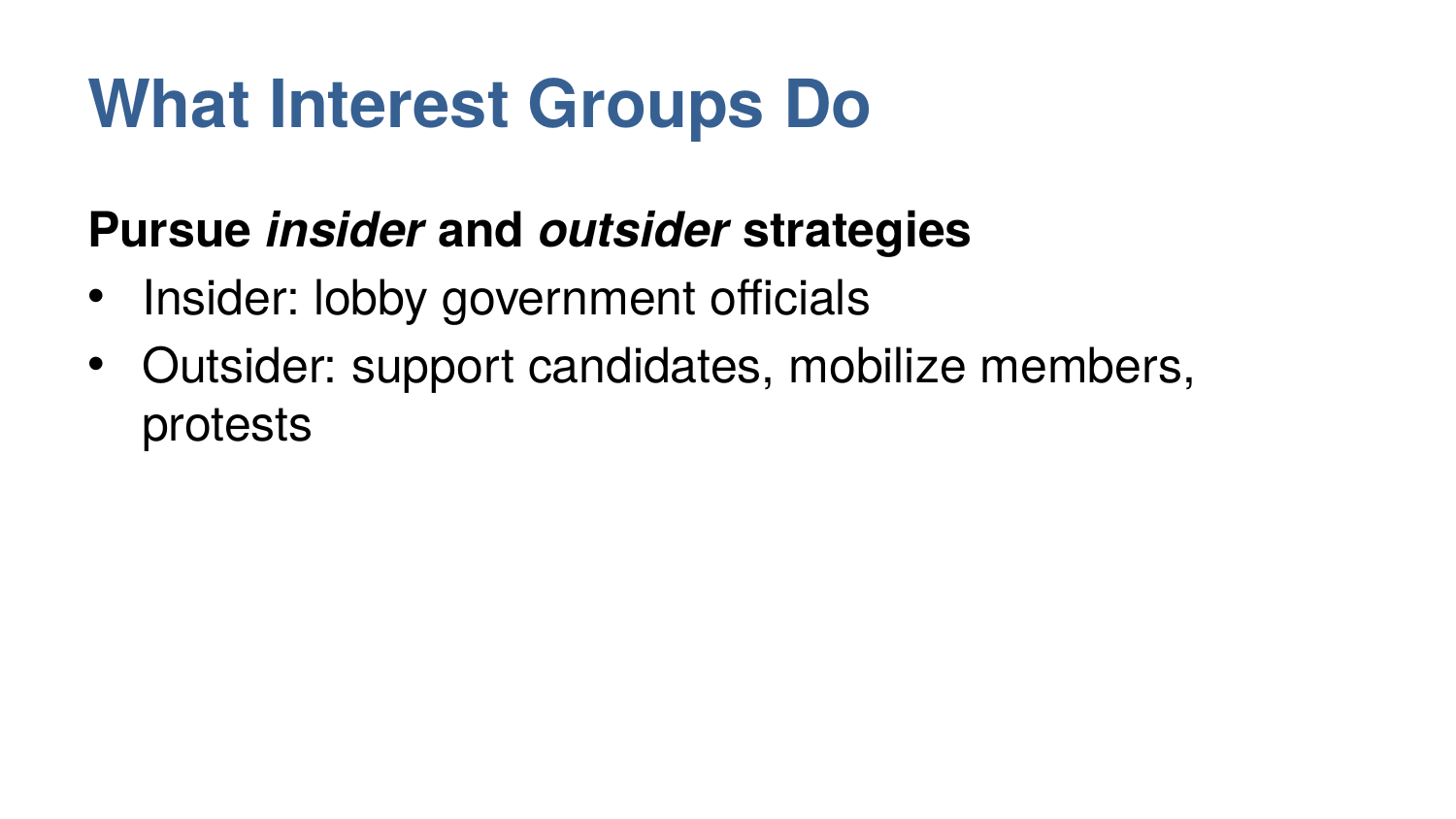

# What Interest Groups Do
Pursue insider and outsider strategies
Insider: lobby government officials
Outsider: support candidates, mobilize members, protests